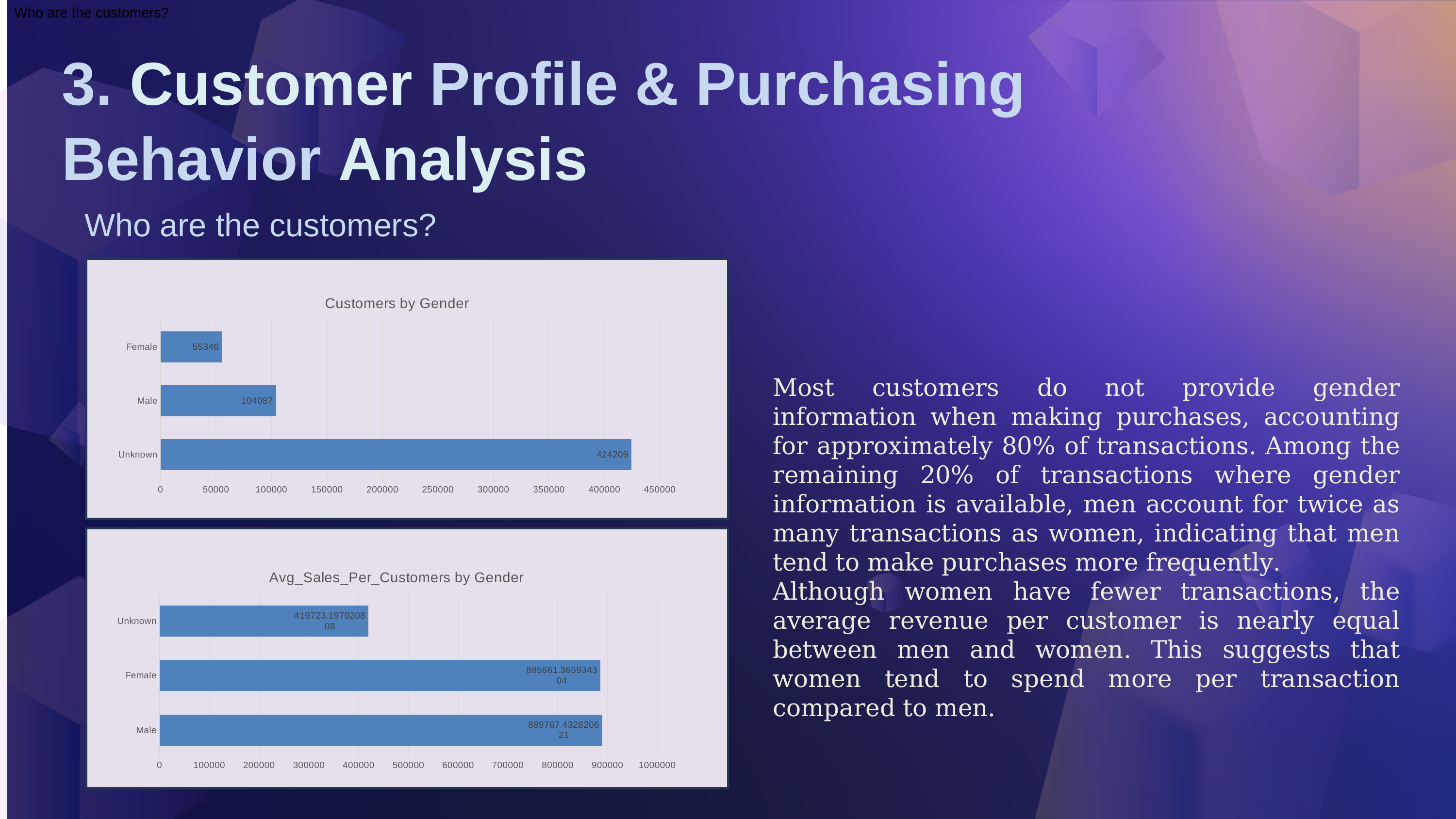

Who are the customers?

3. Customer Profile & Purchasing Behavior Analysis
Who are the customers?

### Chart: Customers by Gender

| Category | Count of CustomerID |
|---|---|
| Unknown | 424209.0 |
| Male | 104087.0 |
| Female | 55346.0 |
Most customers do not provide gender information when making purchases, accounting for approximately 80% of transactions. Among the remaining 20% of transactions where gender information is available, men account for twice as many transactions as women, indicating that men tend to make purchases more frequently.
Although women have fewer transactions, the average revenue per customer is nearly equal between men and women. This suggests that women tend to spend more per transaction compared to men.

### Chart: Avg_Sales_Per_Customers by Gender

| Category | Avg_Sales_Per_Customer |
|---|---|
| Male | 889767.432820621 |
| Female | 885661.365934304 |
| Unknown | 419723.197020808 |